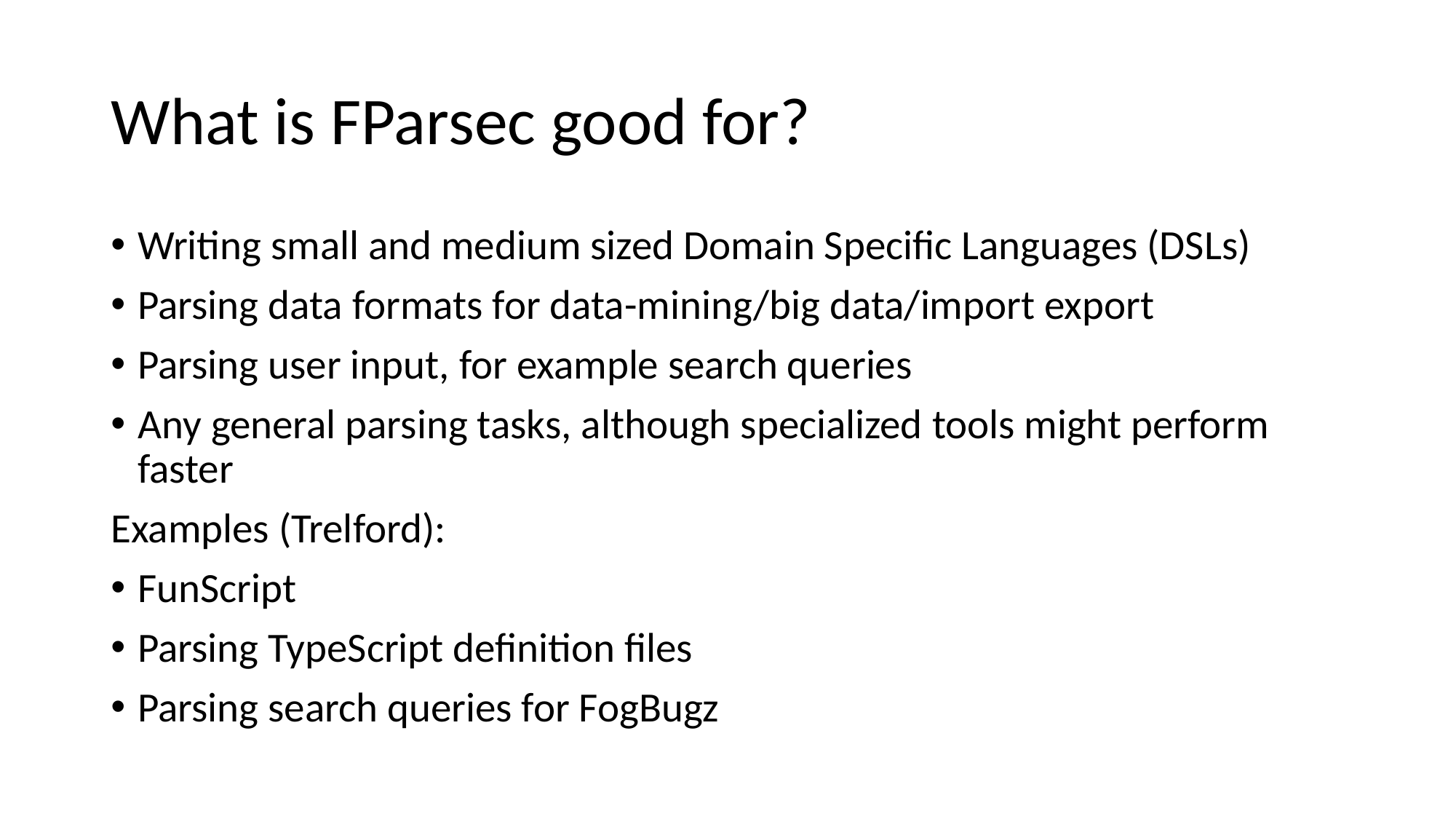

# What is FParsec good for?
Writing small and medium sized Domain Specific Languages (DSLs)
Parsing data formats for data-mining/big data/import export
Parsing user input, for example search queries
Any general parsing tasks, although specialized tools might perform faster
Examples (Trelford):
FunScript
Parsing TypeScript definition files
Parsing search queries for FogBugz